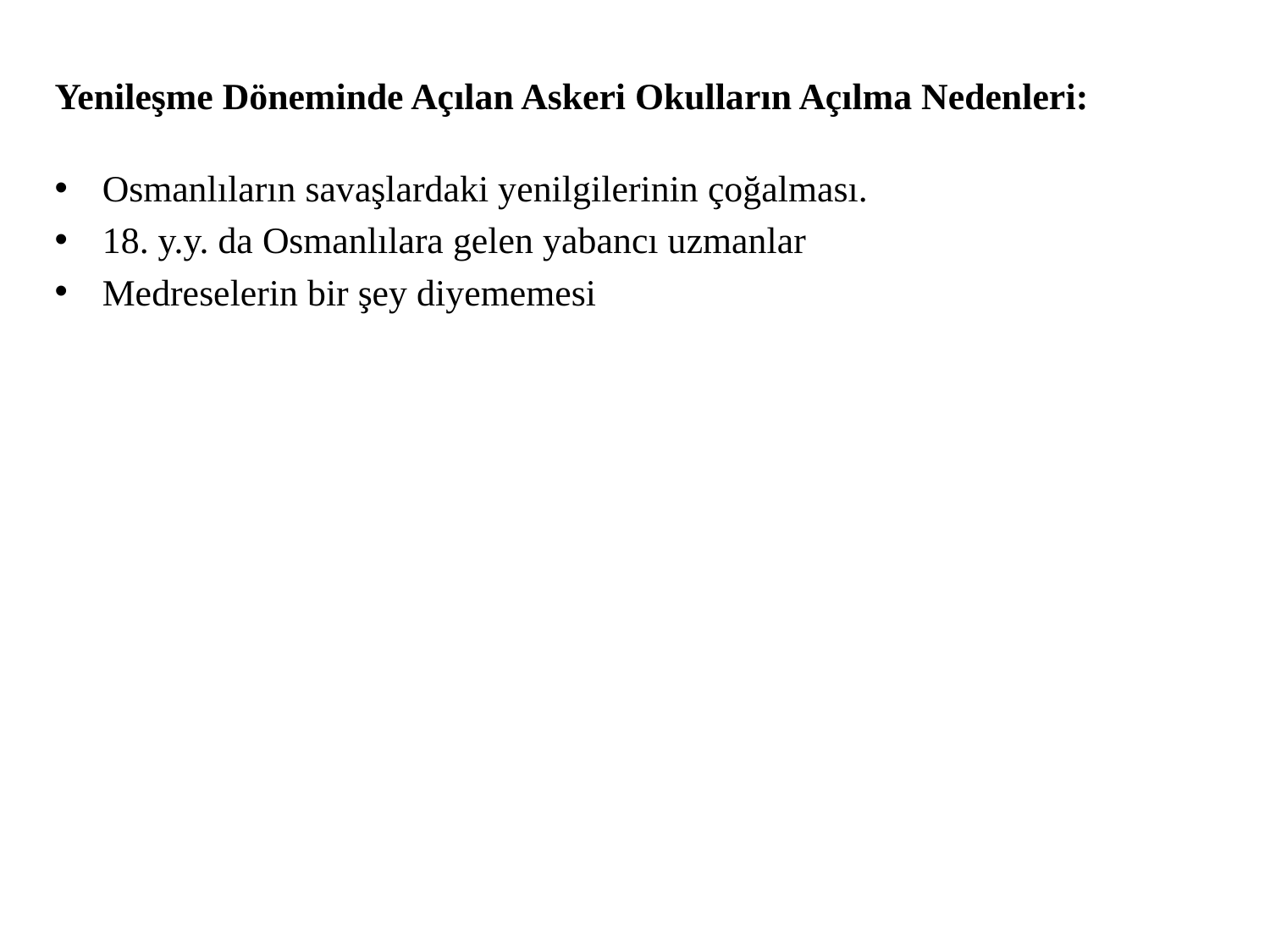

# Yenileşme Döneminde Açılan Askeri Okulların Açılma Nedenleri:
Osmanlıların savaşlardaki yenilgilerinin çoğalması.
18. y.y. da Osmanlılara gelen yabancı uzmanlar
Medreselerin bir şey diyememesi